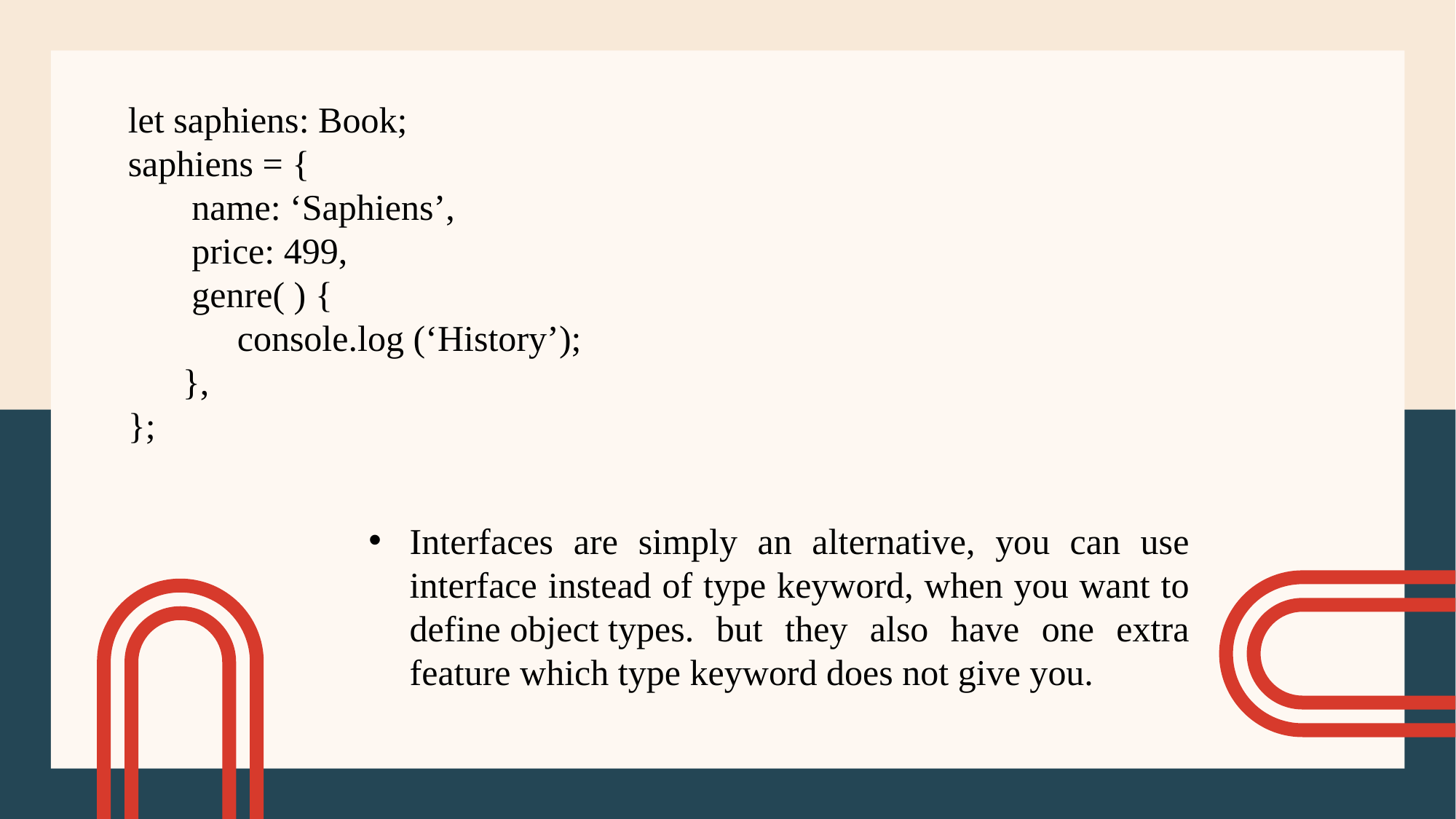

let saphiens: Book;
saphiens = {
       name: ‘Saphiens’,
       price: 499,
       genre( ) {
            console.log (‘History’);
      },
};
Interfaces are simply an alternative, you can use interface instead of type keyword, when you want to define object types. but they also have one extra feature which type keyword does not give you.